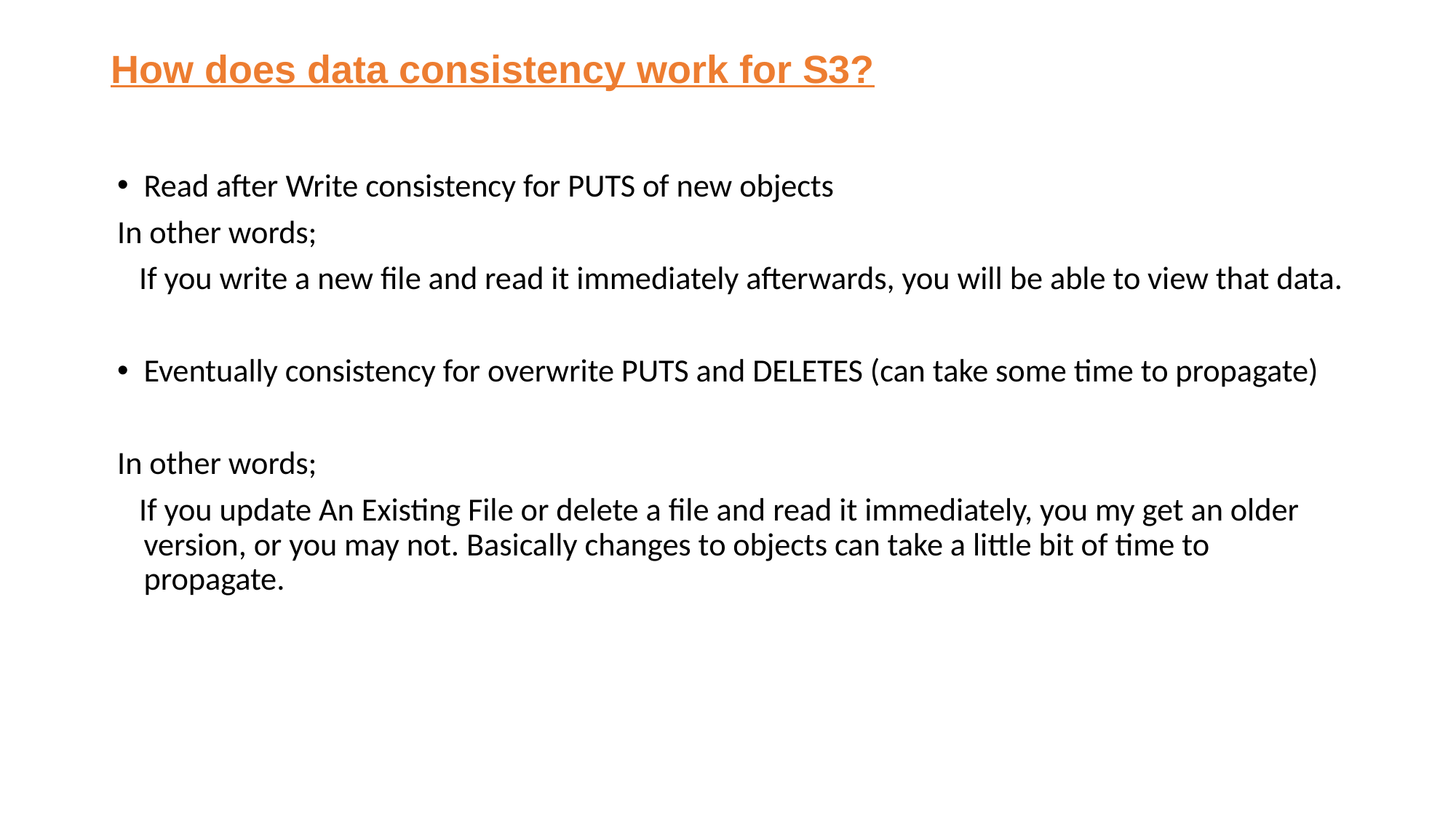

# How does data consistency work for S3?
Read after Write consistency for PUTS of new objects
In other words;
   If you write a new file and read it immediately afterwards, you will be able to view that data.

Eventually consistency for overwrite PUTS and DELETES (can take some time to propagate)

In other words;
   If you update An Existing File or delete a file and read it immediately, you my get an older version, or you may not. Basically changes to objects can take a little bit of time to propagate.